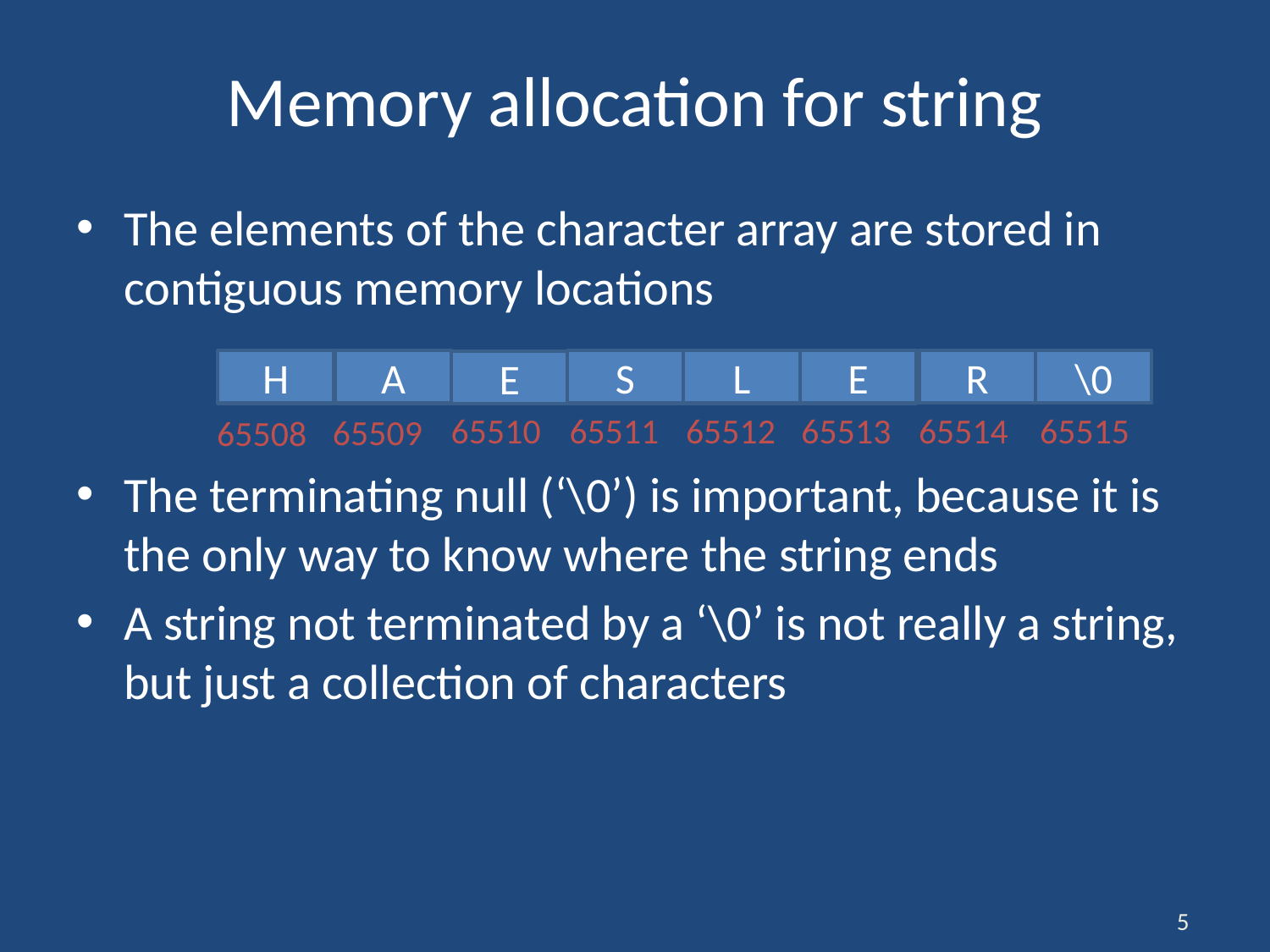

# Memory allocation for string
The elements of the character array are stored in contiguous memory locations

The terminating null (‘\0’) is important, because it is the only way to know where the string ends
A string not terminated by a ‘\0’ is not really a string, but just a collection of characters
R
\0
H
A
S
L
E
E
65510
65511
65512
65513
65514
65515
65509
65508